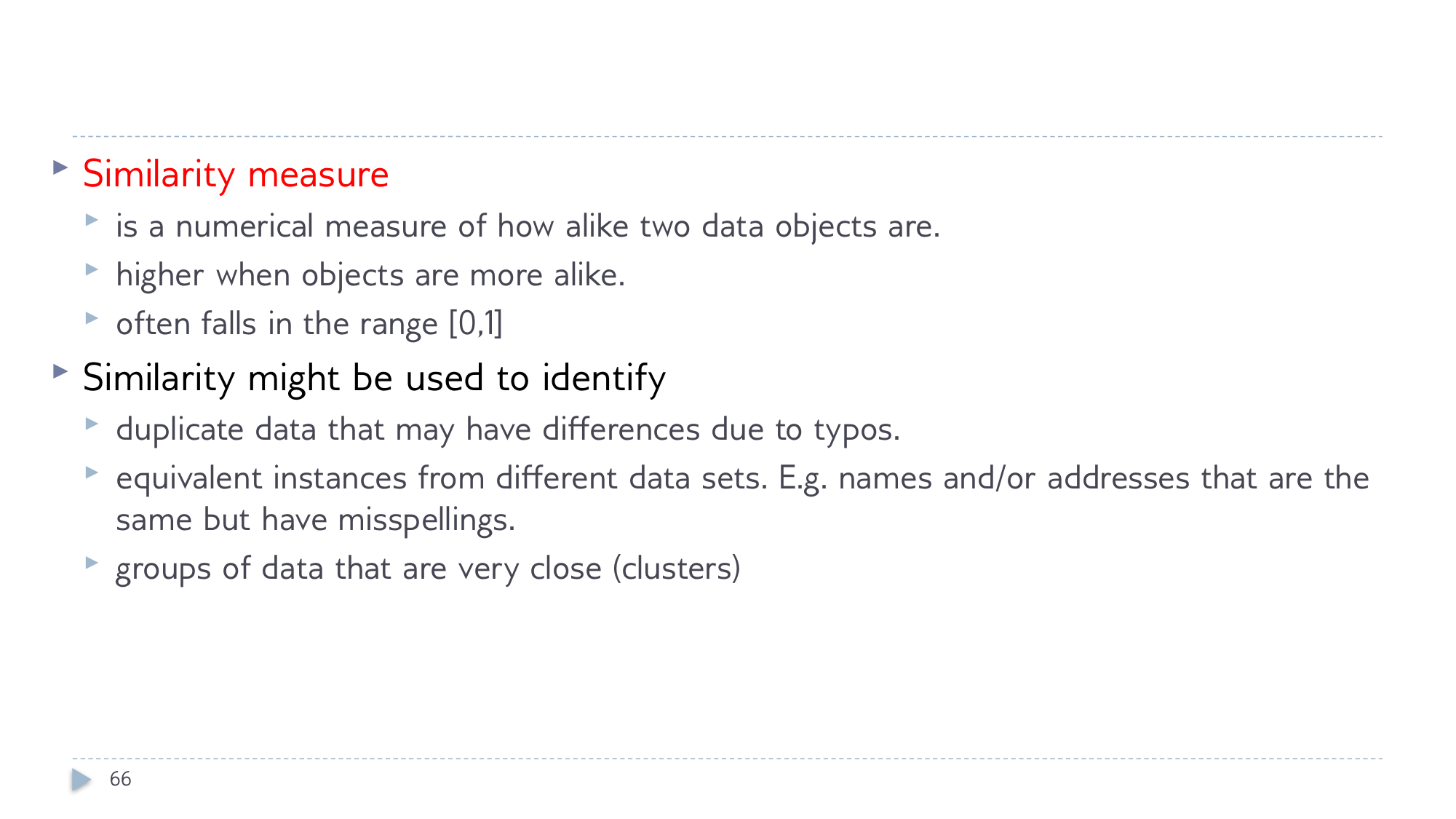

Similarity measure
is a numerical measure of how alike two data objects are.
higher when objects are more alike.
often falls in the range [0,1]
Similarity might be used to identify
duplicate data that may have differences due to typos.
equivalent instances from different data sets. E.g. names and/or addresses that are the same but have misspellings.
groups of data that are very close (clusters)
66